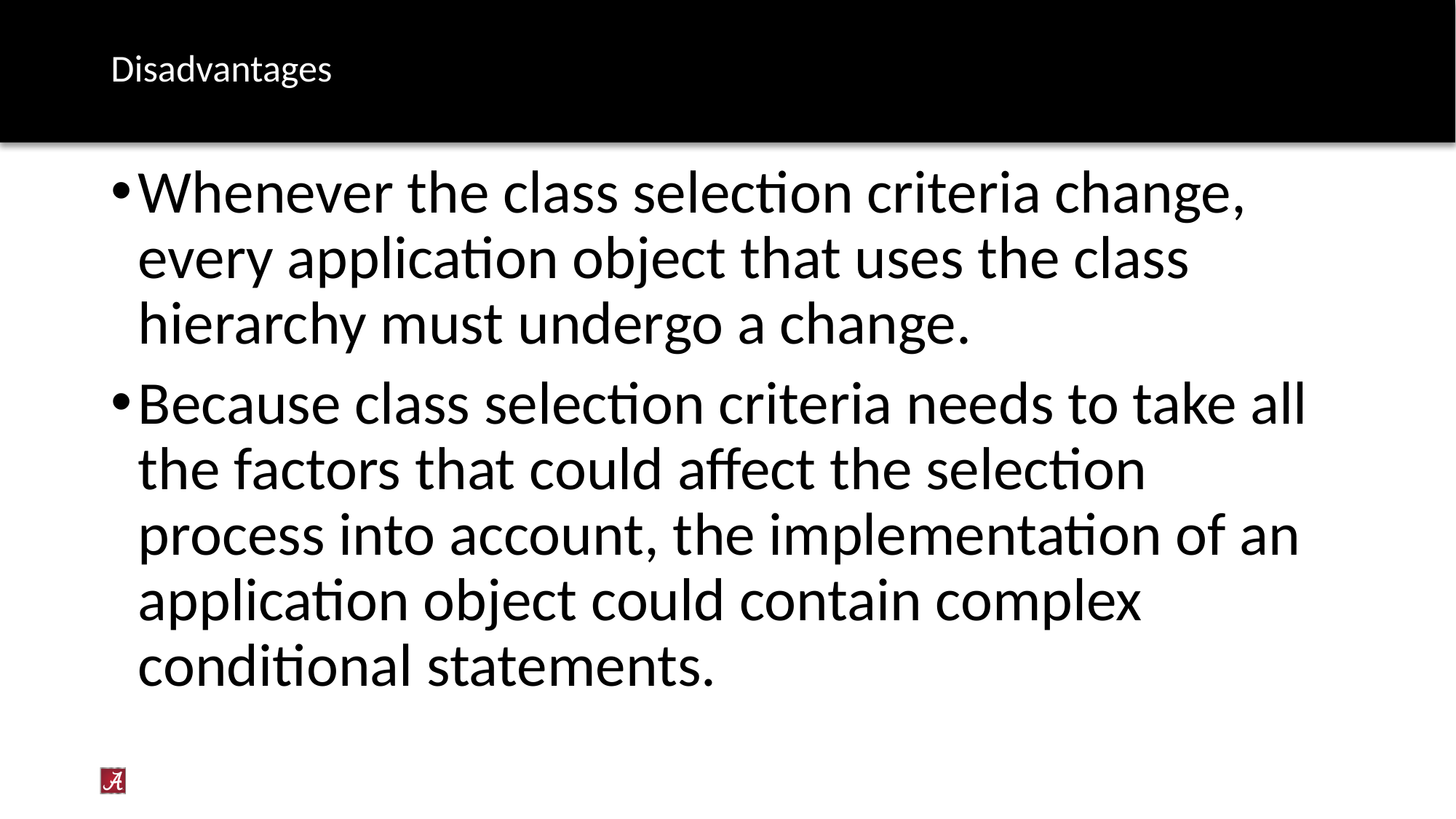

# Disadvantages
Whenever the class selection criteria change, every application object that uses the class hierarchy must undergo a change.
Because class selection criteria needs to take all the factors that could affect the selection process into account, the implementation of an application object could contain complex conditional statements.